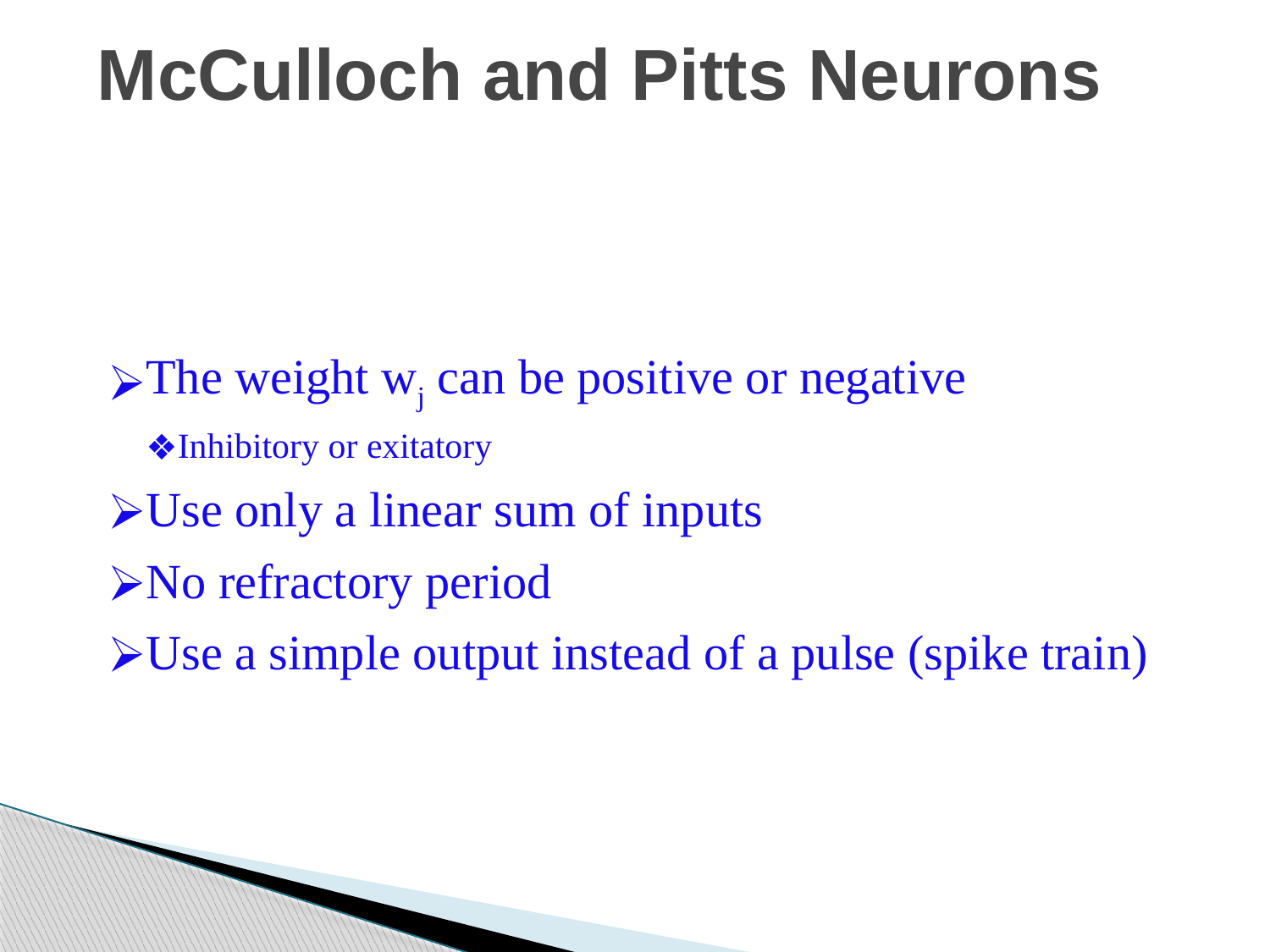

McCulloch and Pitts Neurons
The weight wj can be positive or negative
Inhibitory or exitatory
Use only a linear sum of inputs
No refractory period
Use a simple output instead of a pulse (spike train)